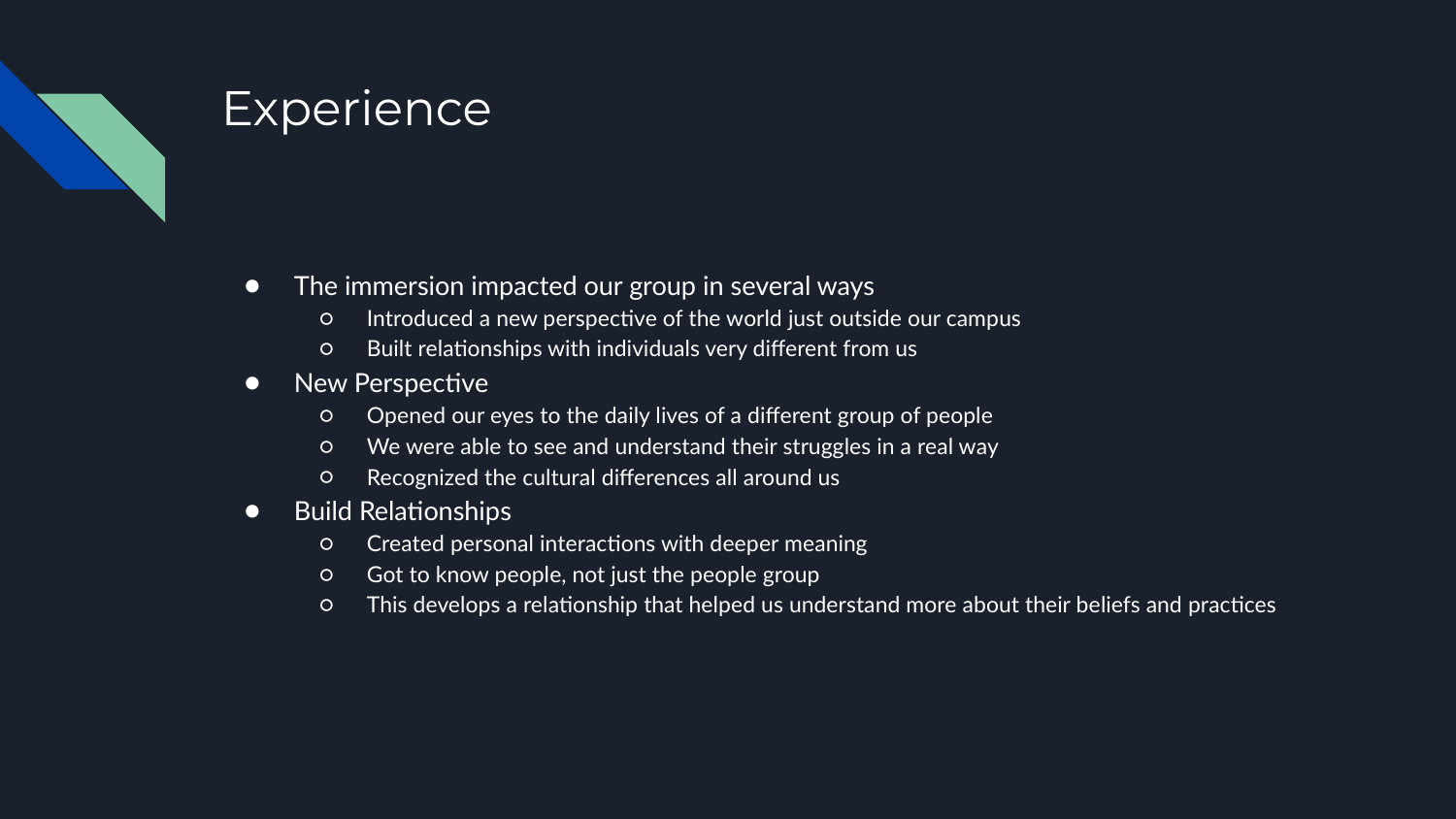

# Experience
The immersion impacted our group in several ways
Introduced a new perspective of the world just outside our campus
Built relationships with individuals very different from us
New Perspective
Opened our eyes to the daily lives of a different group of people
We were able to see and understand their struggles in a real way
Recognized the cultural differences all around us
Build Relationships
Created personal interactions with deeper meaning
Got to know people, not just the people group
This develops a relationship that helped us understand more about their beliefs and practices